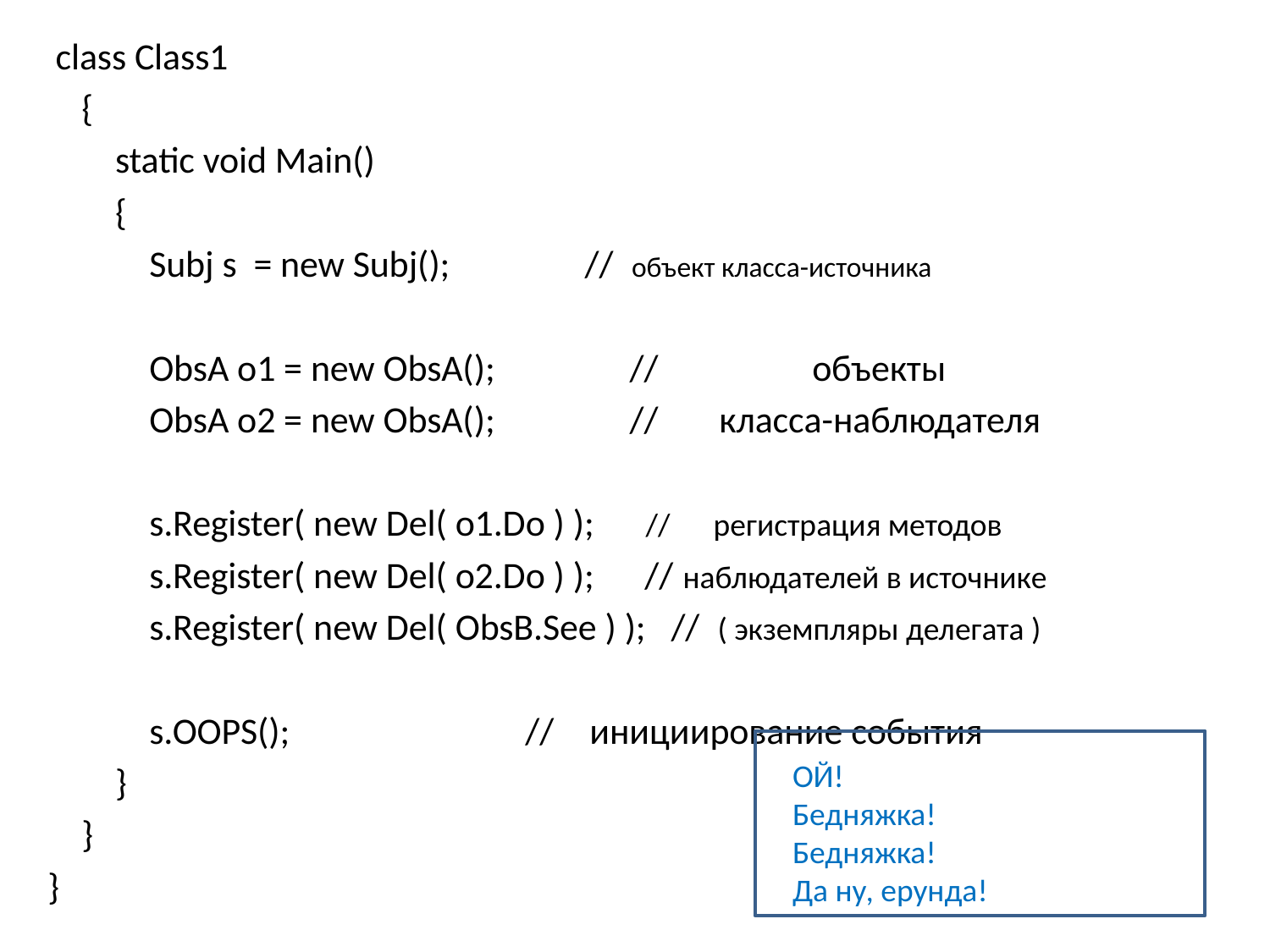

class Class1
    {
        static void Main()
        {
            Subj s  = new Subj();                //  объект класса-источника

            ObsA o1 = new ObsA();                //                  объекты
            ObsA o2 = new ObsA();                //       класса-наблюдателя

            s.Register( new Del( o1.Do ) );      //      регистрация методов
            s.Register( new Del( o2.Do ) );      // наблюдателей в источнике
            s.Register( new Del( ObsB.See ) );   //  ( экземпляры делегата )

            s.OOPS();                            //    инициирование события
        }
    }
}

ОЙ!
Бедняжка!
Бедняжка!
Да ну, ерунда!